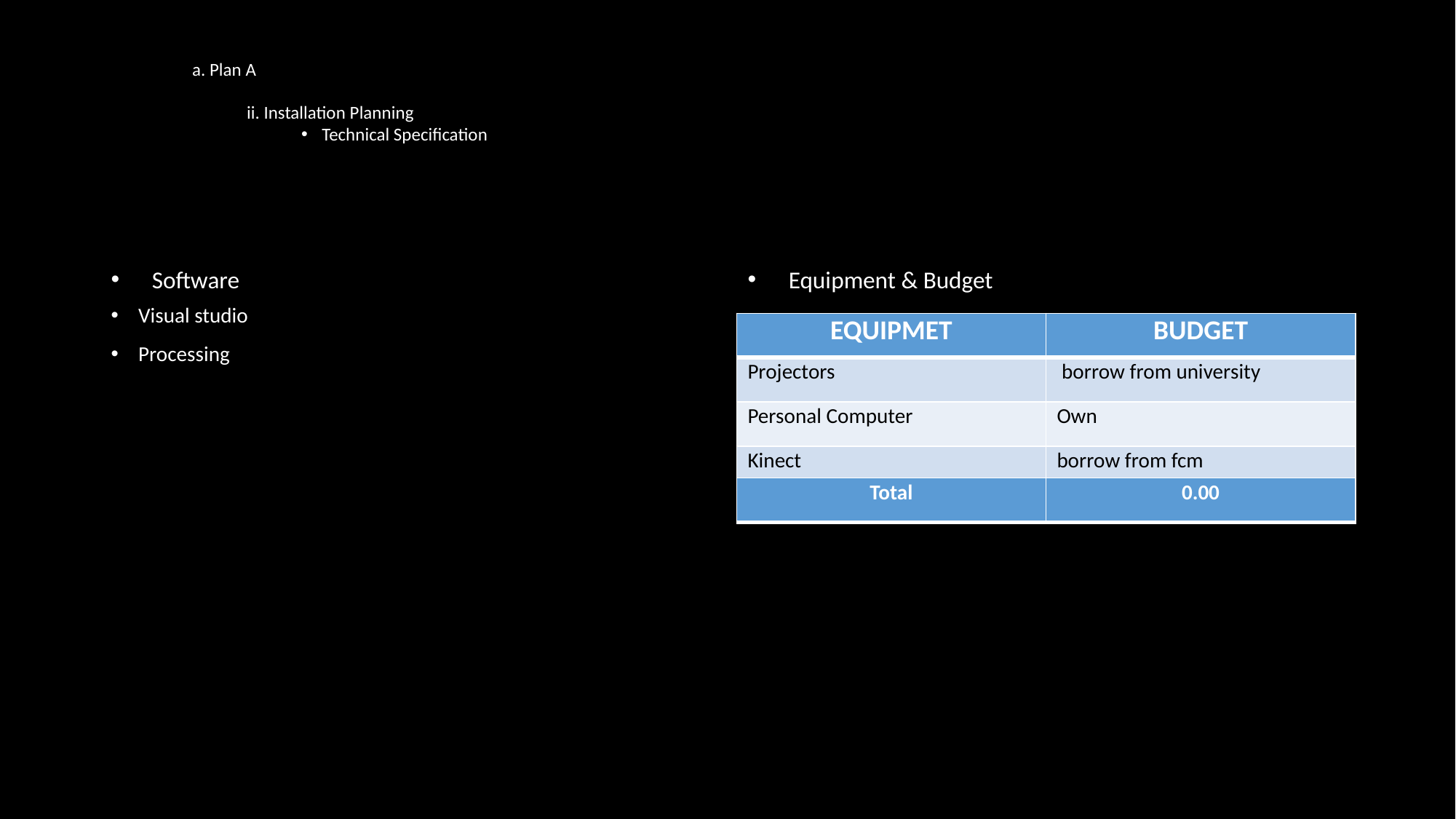

a. Plan A

ii. Installation Planning
Technical Specification

Software
Equipment & Budget
Visual studio
Processing
| EQUIPMET | BUDGET |
| --- | --- |
| Projectors | borrow from university |
| Personal Computer | Own |
| Kinect | borrow from fcm |
| Total | 0.00 |
| --- | --- |